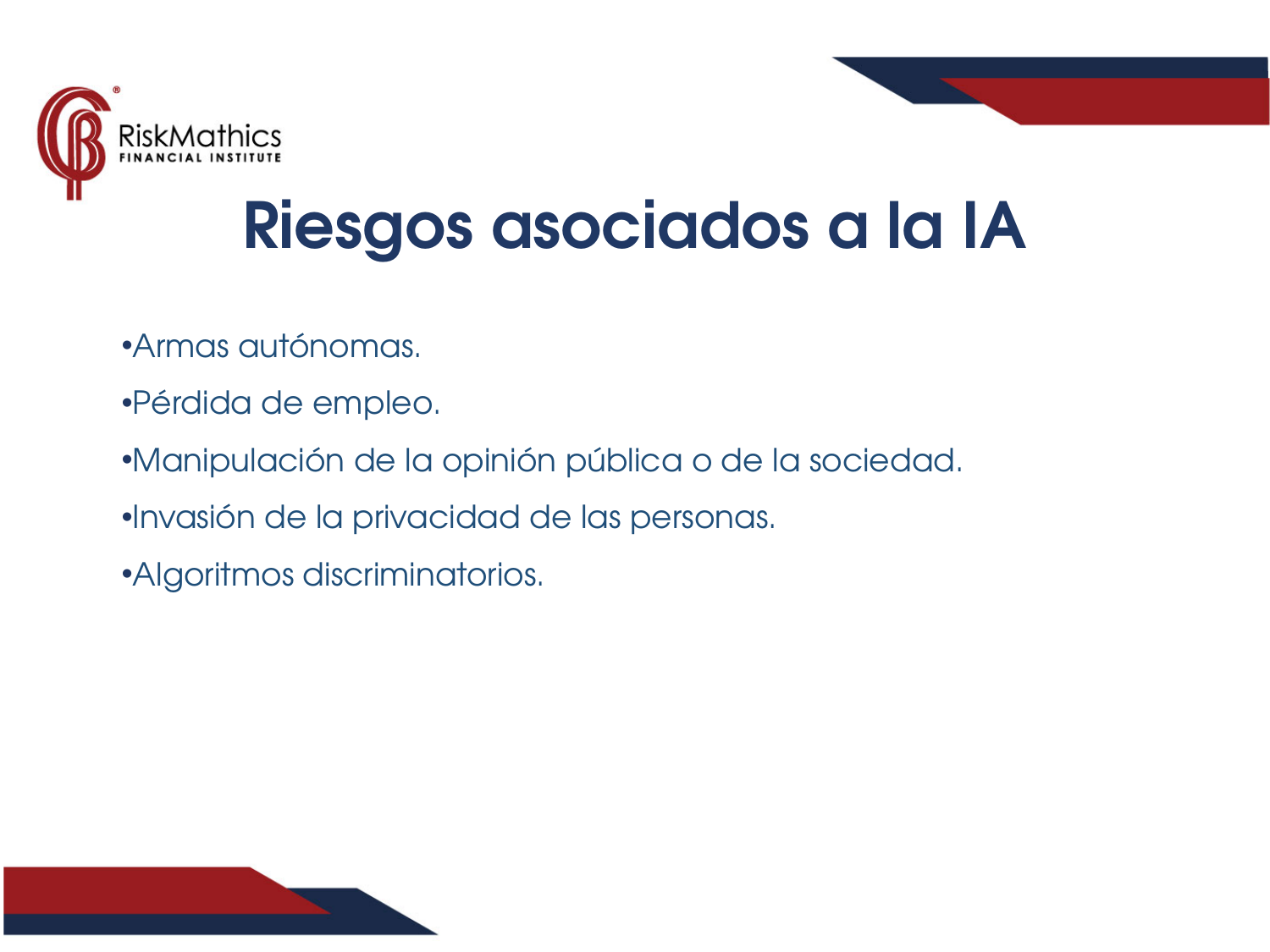

Riesgos asociados a la IA

Armas autónomas.
Pérdida de empleo.
Manipulación de la opinión pública o de la sociedad.
Invasión de la privacidad de las personas.
Algoritmos discriminatorios.